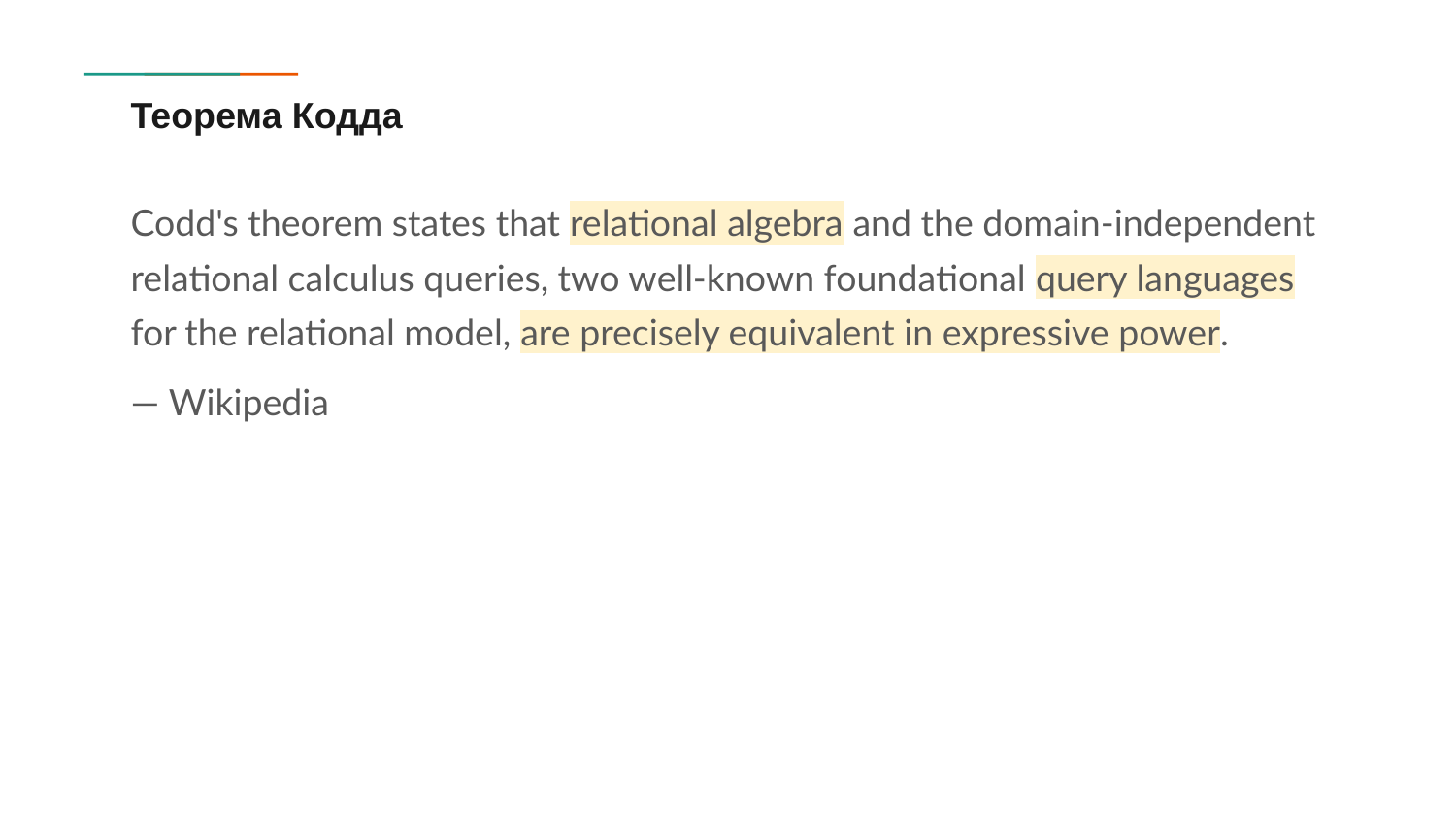

# Теорема Кодда
Codd's theorem states that relational algebra and the domain-independent relational calculus queries, two well-known foundational query languages for the relational model, are precisely equivalent in expressive power.
— Wikipedia